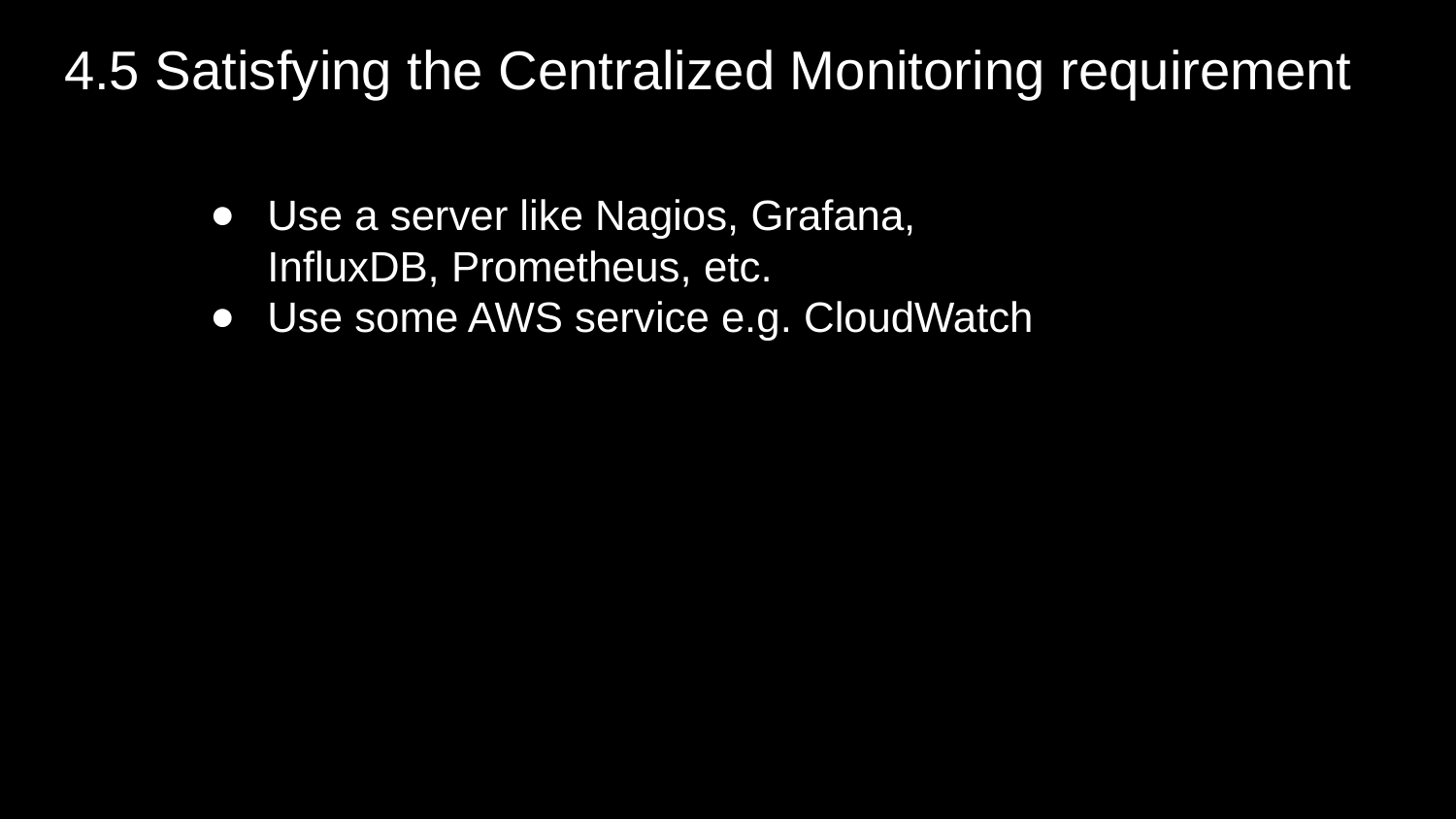

# 4.5 Satisfying the Centralized Monitoring requirement
Use a server like Nagios, Grafana, InfluxDB, Prometheus, etc.
Use some AWS service e.g. CloudWatch